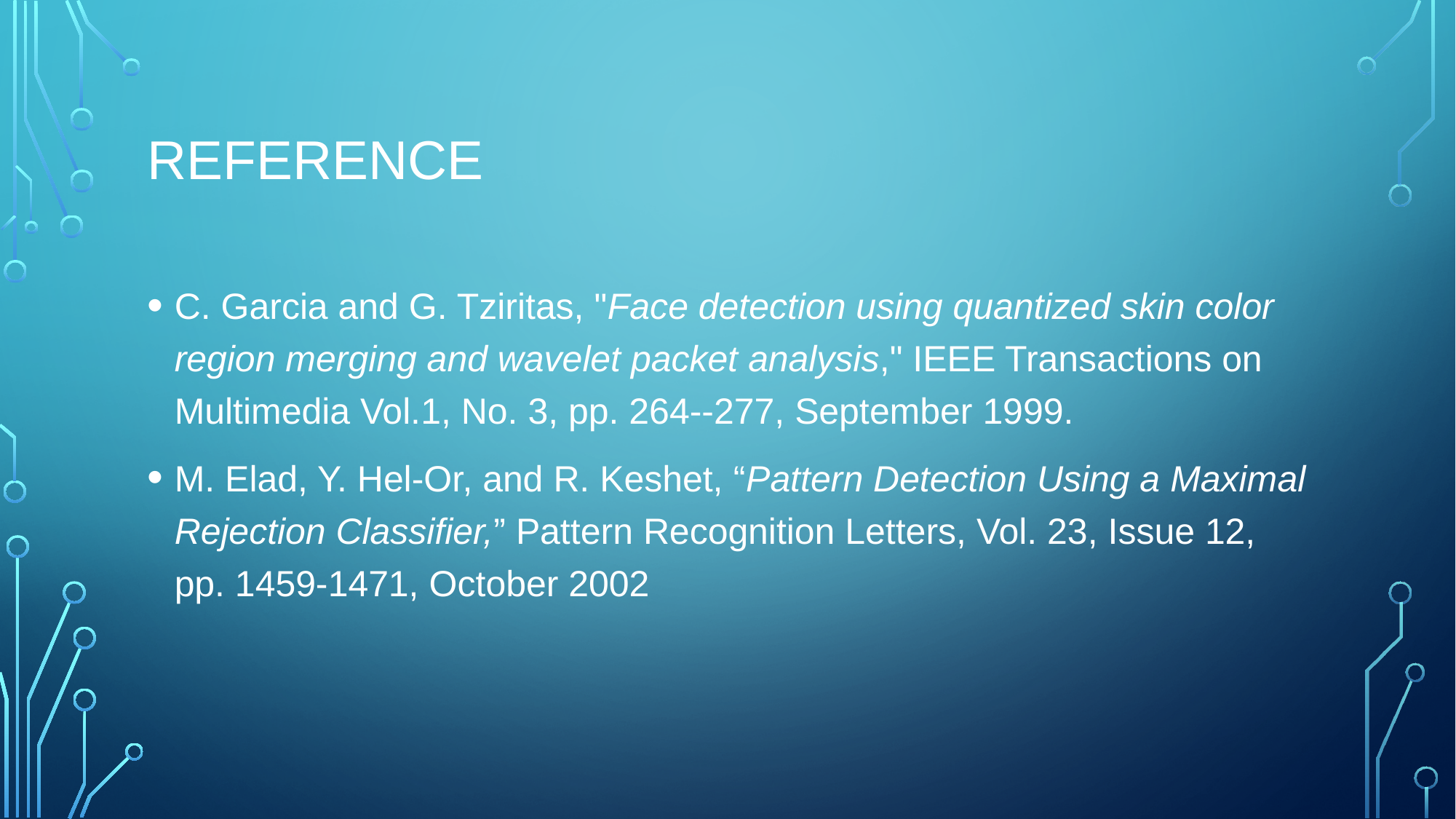

# Reference
C. Garcia and G. Tziritas, "Face detection using quantized skin color region merging and wavelet packet analysis," IEEE Transactions on Multimedia Vol.1, No. 3, pp. 264--277, September 1999.
M. Elad, Y. Hel-Or, and R. Keshet, “Pattern Detection Using a Maximal Rejection Classifier,” Pattern Recognition Letters, Vol. 23, Issue 12, pp. 1459-1471, October 2002